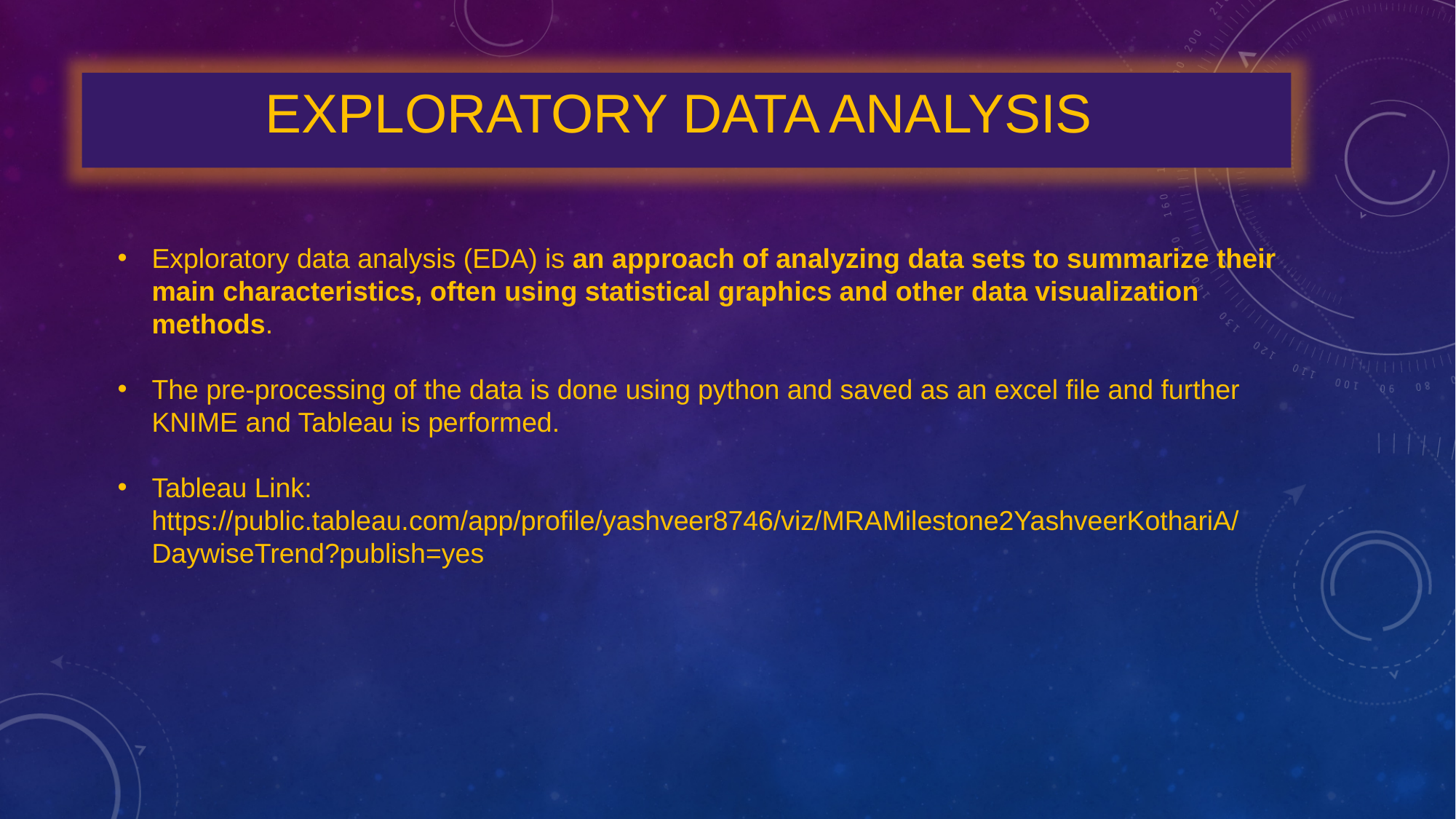

EXPLORATORY DATA ANALYSIS
Exploratory data analysis (EDA) is an approach of analyzing data sets to summarize their main characteristics, often using statistical graphics and other data visualization methods.

The pre-processing of the data is done using python and saved as an excel file and further KNIME and Tableau is performed.

Tableau Link: https://public.tableau.com/app/profile/yashveer8746/viz/MRAMilestone2YashveerKothariA/DaywiseTrend?publish=yes